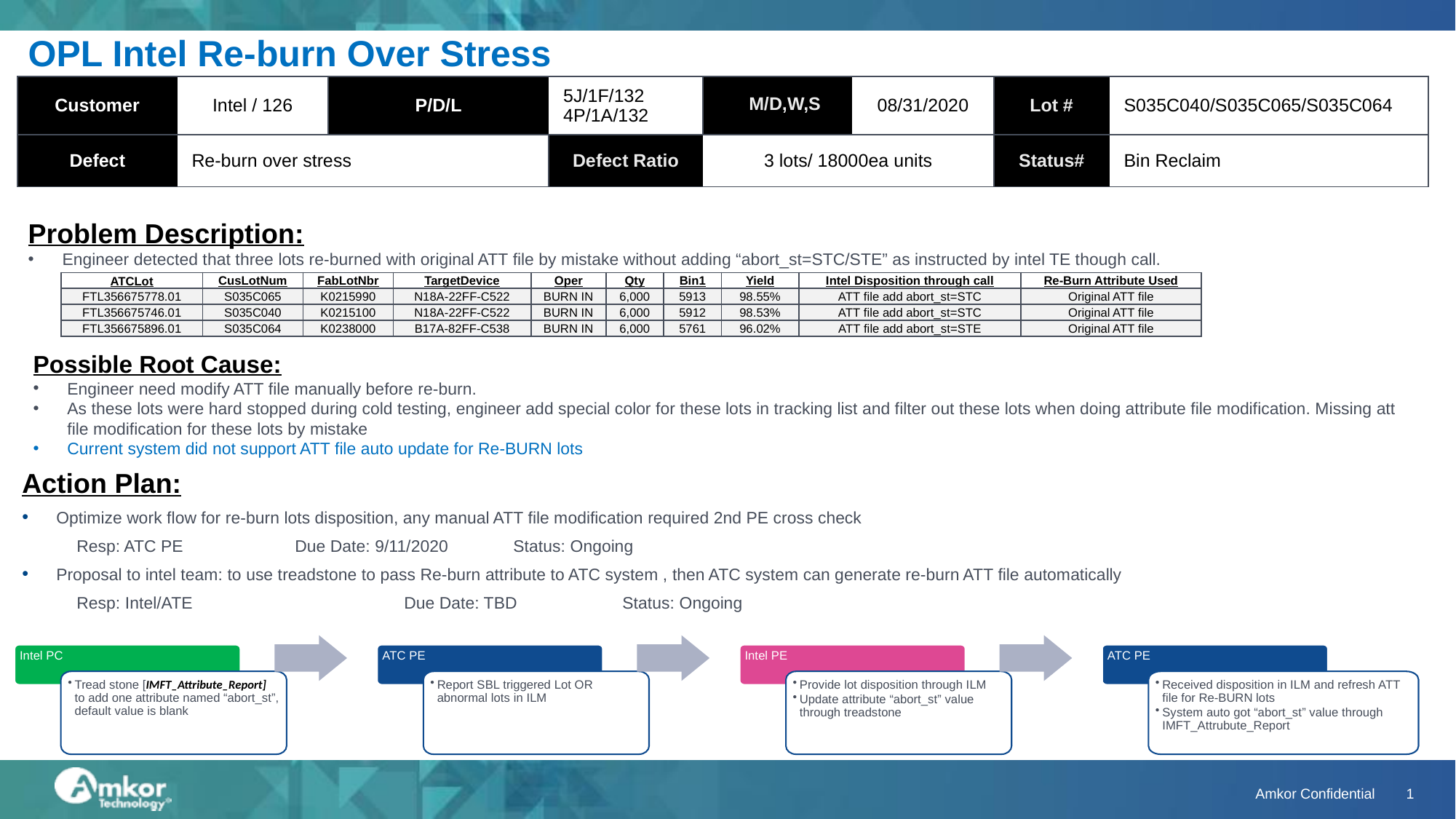

OPL Intel Re-burn Over Stress
| Customer | Intel / 126 | P/D/L | 5J/1F/132 4P/1A/132 | MM/D,W,S | 08/31/2020 | Lot # | S035C040/S035C065/S035C064 |
| --- | --- | --- | --- | --- | --- | --- | --- |
| Defect | Re-burn over stress |  | Defect Ratio | 3 lots/ 18000ea units |  | Status# | Bin Reclaim |
Problem Description:
Engineer detected that three lots re-burned with original ATT file by mistake without adding “abort_st=STC/STE” as instructed by intel TE though call.

| ATCLot | CusLotNum | FabLotNbr | TargetDevice | Oper | Qty | Bin1 | Yield | Intel Disposition through call | Re-Burn Attribute Used |
| --- | --- | --- | --- | --- | --- | --- | --- | --- | --- |
| FTL356675778.01 | S035C065 | K0215990 | N18A-22FF-C522 | BURN IN | 6,000 | 5913 | 98.55% | ATT file add abort\_st=STC | Original ATT file |
| FTL356675746.01 | S035C040 | K0215100 | N18A-22FF-C522 | BURN IN | 6,000 | 5912 | 98.53% | ATT file add abort\_st=STC | Original ATT file |
| FTL356675896.01 | S035C064 | K0238000 | B17A-82FF-C538 | BURN IN | 6,000 | 5761 | 96.02% | ATT file add abort\_st=STE | Original ATT file |
Possible Root Cause:
Engineer need modify ATT file manually before re-burn.
As these lots were hard stopped during cold testing, engineer add special color for these lots in tracking list and filter out these lots when doing attribute file modification. Missing att file modification for these lots by mistake
Current system did not support ATT file auto update for Re-BURN lots
Action Plan:
Optimize work flow for re-burn lots disposition, any manual ATT file modification required 2nd PE cross check
Resp: ATC PE		Due Date: 9/11/2020          	Status: Ongoing
Proposal to intel team: to use treadstone to pass Re-burn attribute to ATC system , then ATC system can generate re-burn ATT file automatically
Resp: Intel/ATE		Due Date: TBD      	Status: Ongoing

Intel PC
ATC PE
Intel PE
ATC PE
Report SBL triggered Lot OR abnormal lots in ILM
Provide lot disposition through ILM
Update attribute “abort_st” value through treadstone
Received disposition in ILM and refresh ATT file for Re-BURN lots
System auto got “abort_st” value through IMFT_Attrubute_Report
Tread stone [IMFT_Attribute_Report] to add one attribute named “abort_st”, default value is blank